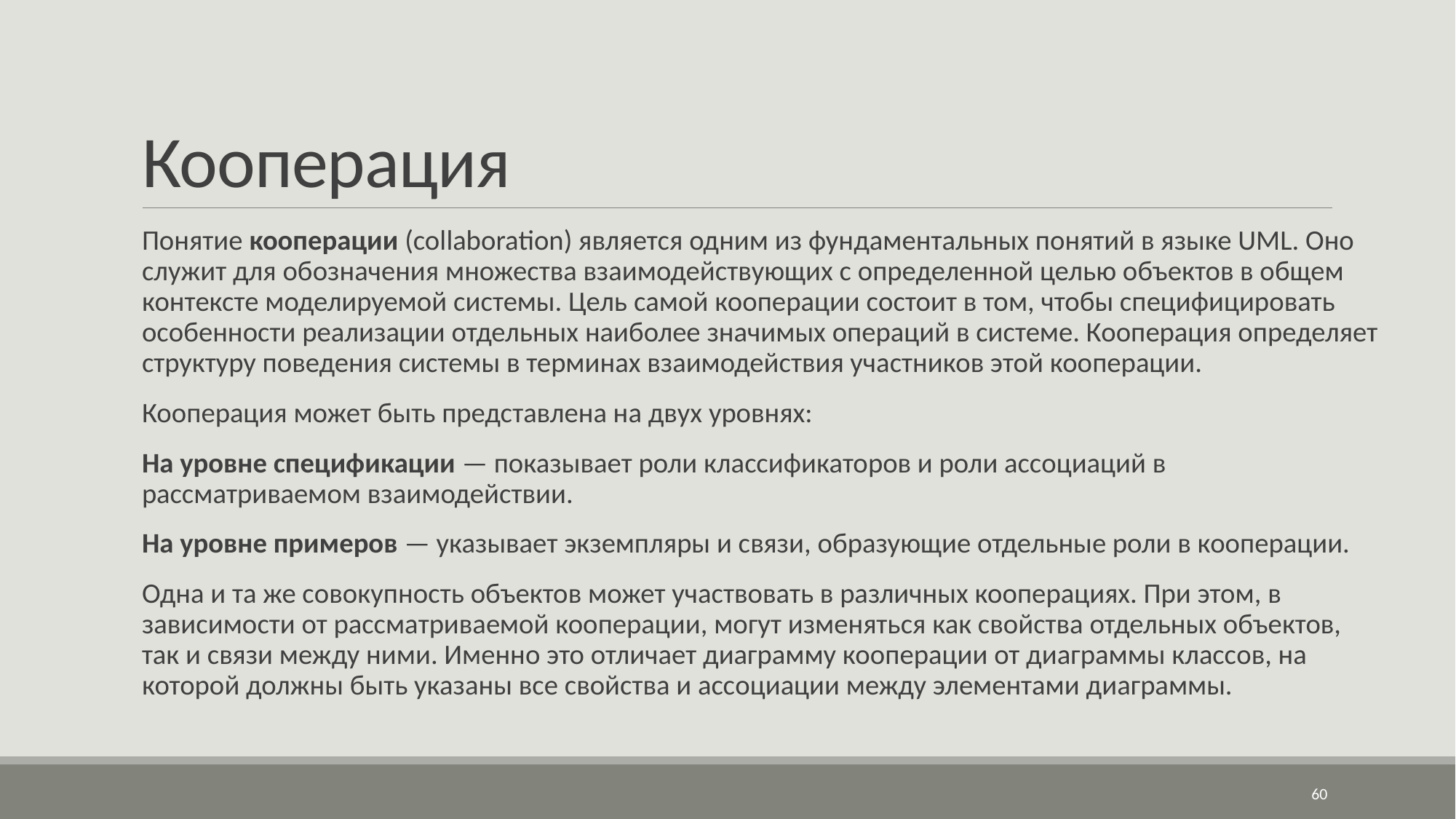

# Кооперация
Понятие кооперации (collaboration) является одним из фундаментальных понятий в языке UML. Оно служит для обозначения множества взаимодействующих с определенной целью объектов в общем контексте моделируемой системы. Цель самой кооперации состоит в том, чтобы специфицировать особенности реализации отдельных наиболее значимых операций в системе. Кооперация определяет структуру поведения системы в терминах взаимодействия участников этой кооперации.
Кооперация может быть представлена на двух уровнях:
На уровне спецификации — показывает роли классификаторов и роли ассоциаций в рассматриваемом взаимодействии.
На уровне примеров — указывает экземпляры и связи, образующие отдельные роли в кооперации.
Одна и та же совокупность объектов может участвовать в различных кооперациях. При этом, в зависимости от рассматриваемой кооперации, могут изменяться как свойства отдельных объектов, так и связи между ними. Именно это отличает диаграмму кооперации от диаграммы классов, на которой должны быть указаны все свойства и ассоциации между элементами диаграммы.

60